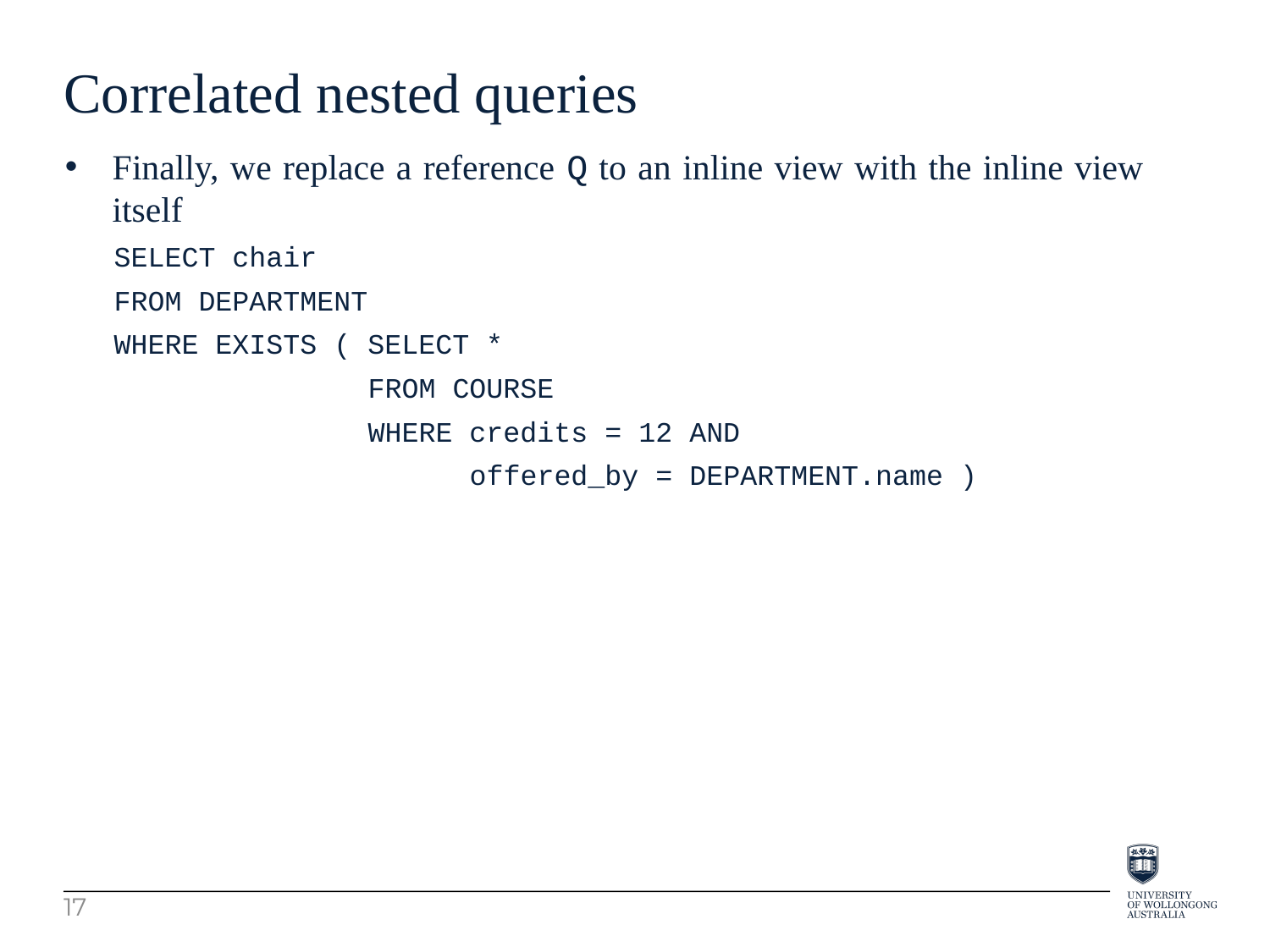

Correlated nested queries
Finally, we replace a reference Q to an inline view with the inline view itself
SELECT chair
FROM DEPARTMENT
WHERE EXISTS ( SELECT *
               FROM COURSE
               WHERE credits = 12 AND
                     offered_by = DEPARTMENT.name )
17